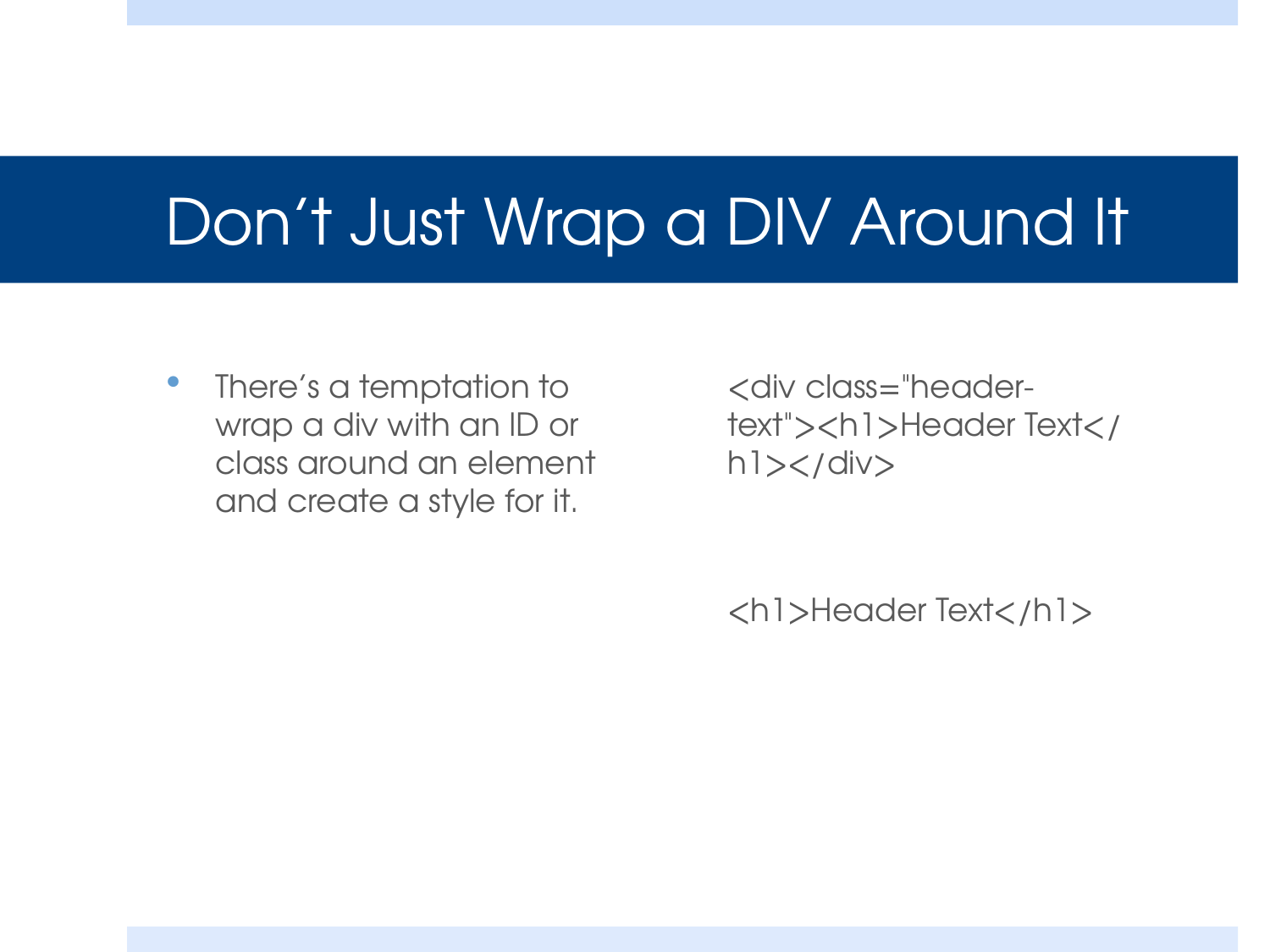

# Don’t Just Wrap a DIV Around It
There’s a temptation to wrap a div with an ID or class around an element and create a style for it.

<div class="header-text"><h1>Header Text</h1></div>

<h1>Header Text</h1>